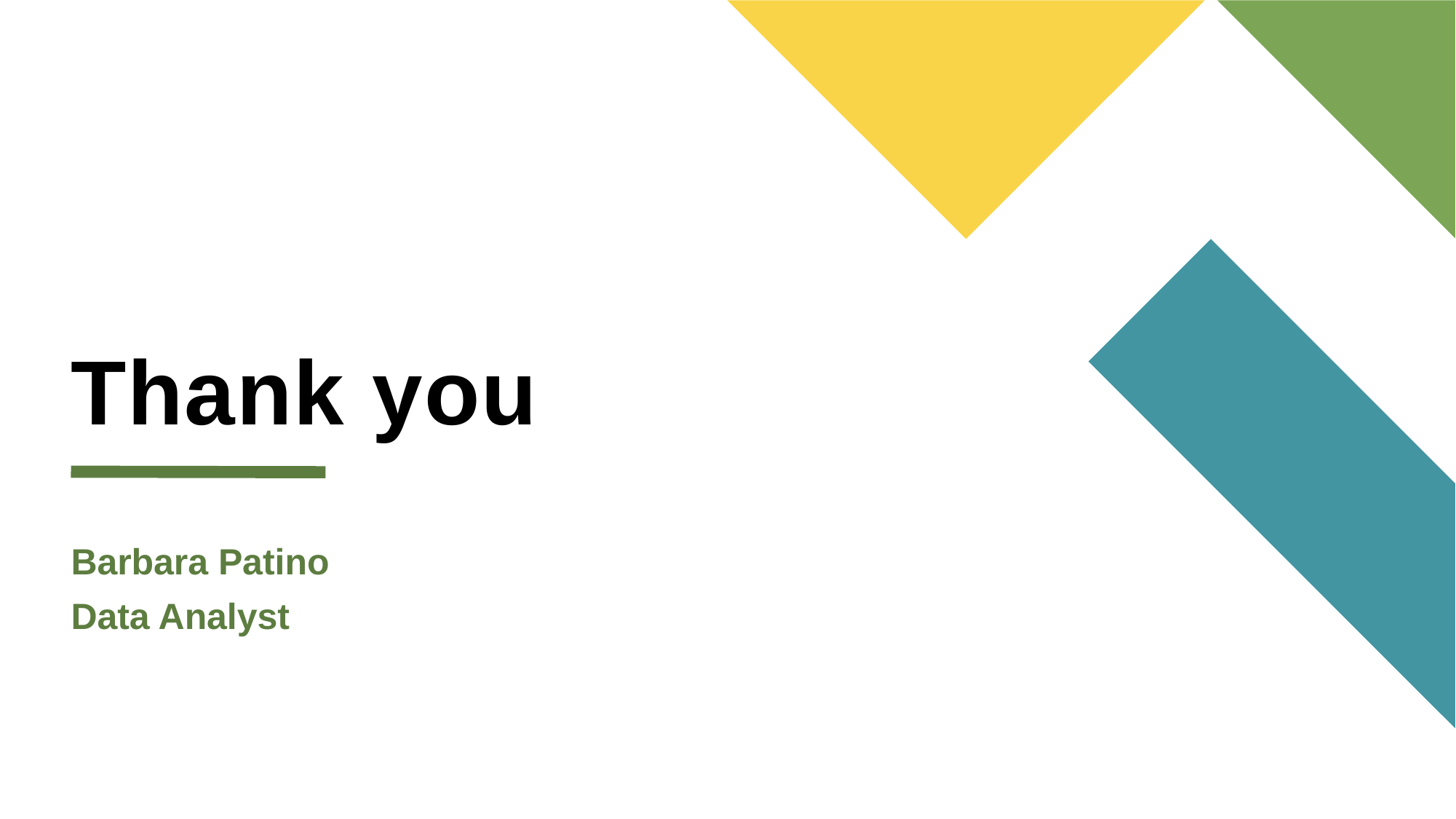

# Thank you
Barbara Patino
Data Analyst